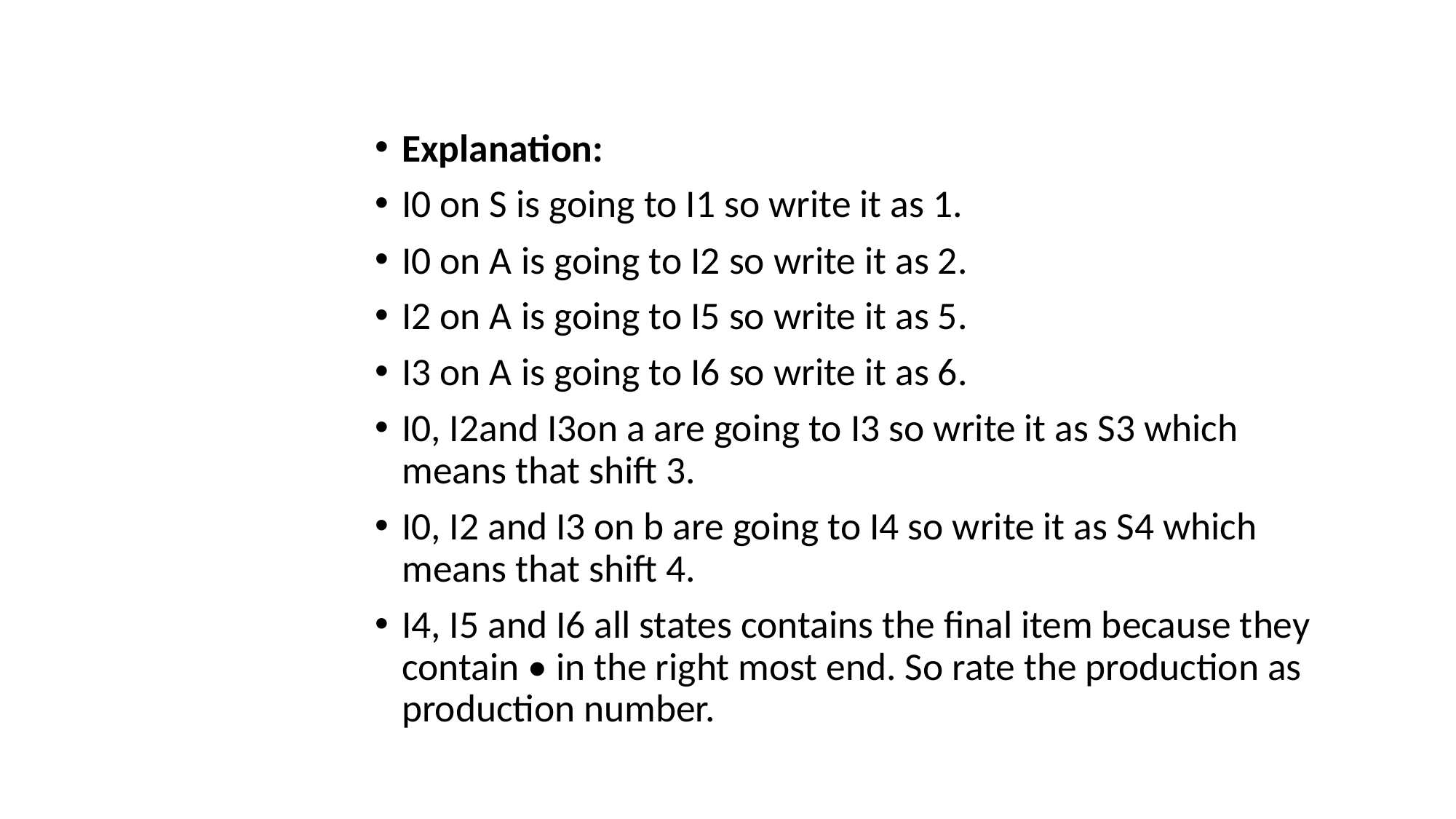

Explanation:
I0 on S is going to I1 so write it as 1.
I0 on A is going to I2 so write it as 2.
I2 on A is going to I5 so write it as 5.
I3 on A is going to I6 so write it as 6.
I0, I2and I3on a are going to I3 so write it as S3 which means that shift 3.
I0, I2 and I3 on b are going to I4 so write it as S4 which means that shift 4.
I4, I5 and I6 all states contains the final item because they contain • in the right most end. So rate the production as production number.